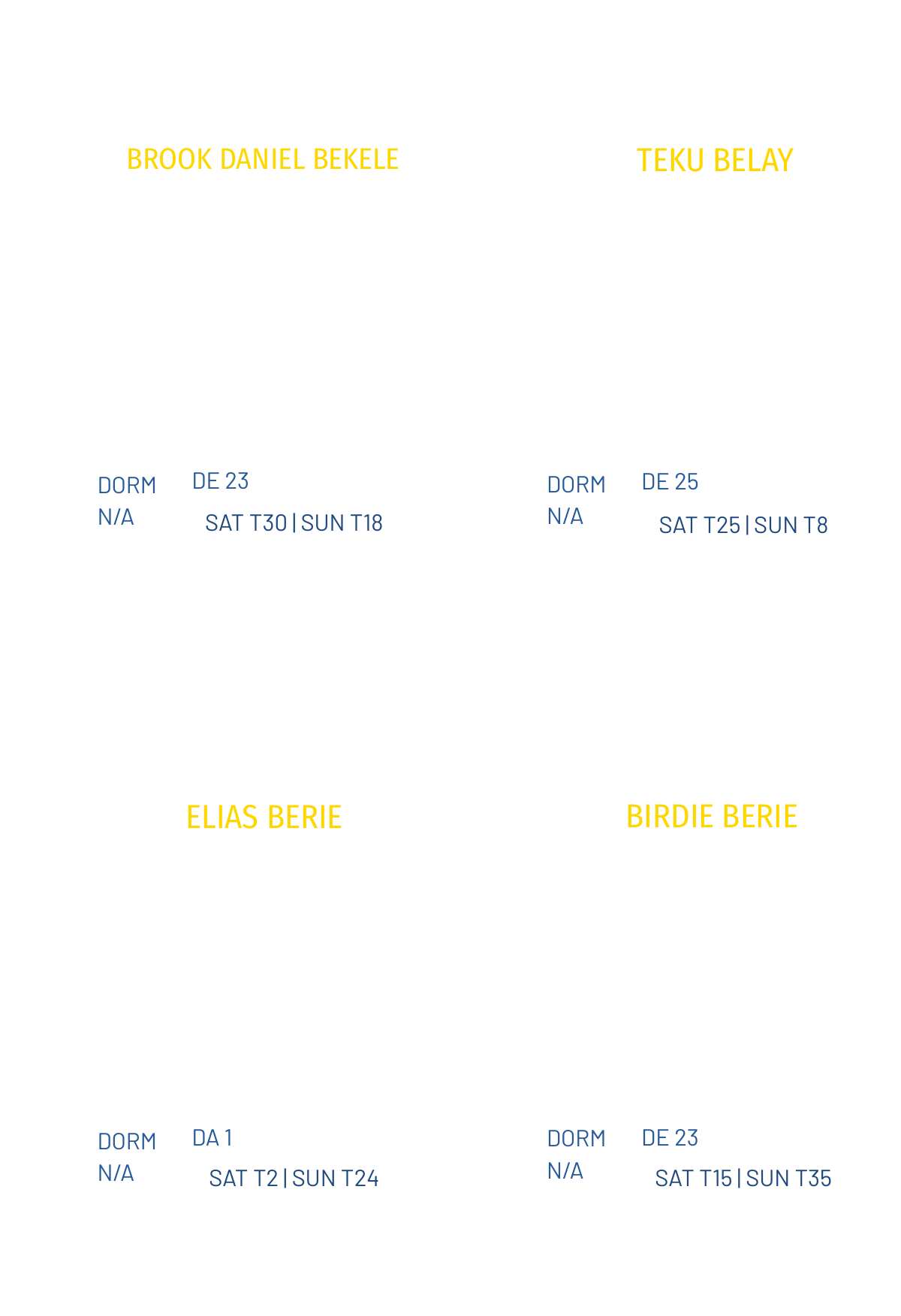

TEKU BELAY
BROOK DANIEL BEKELE
ATLANTA CAMPUS MINISTRY
ATLANTA CAMPUS MINISTRY
PARTICIPANT
PARTICIPANT
DE 23
DE 25
DORM
DORM
N/A
N/A
SAT T30 | SUN T18
SAT T25 | SUN T8
BIRDIE BERIE
ELIAS BERIE
ATLANTA CAMPUS MINISTRY
ATLANTA CAMPUS MINISTRY
PARTICIPANT
PARTICIPANT
DA 1
DE 23
DORM
DORM
N/A
N/A
SAT T2 | SUN T24
SAT T15 | SUN T35